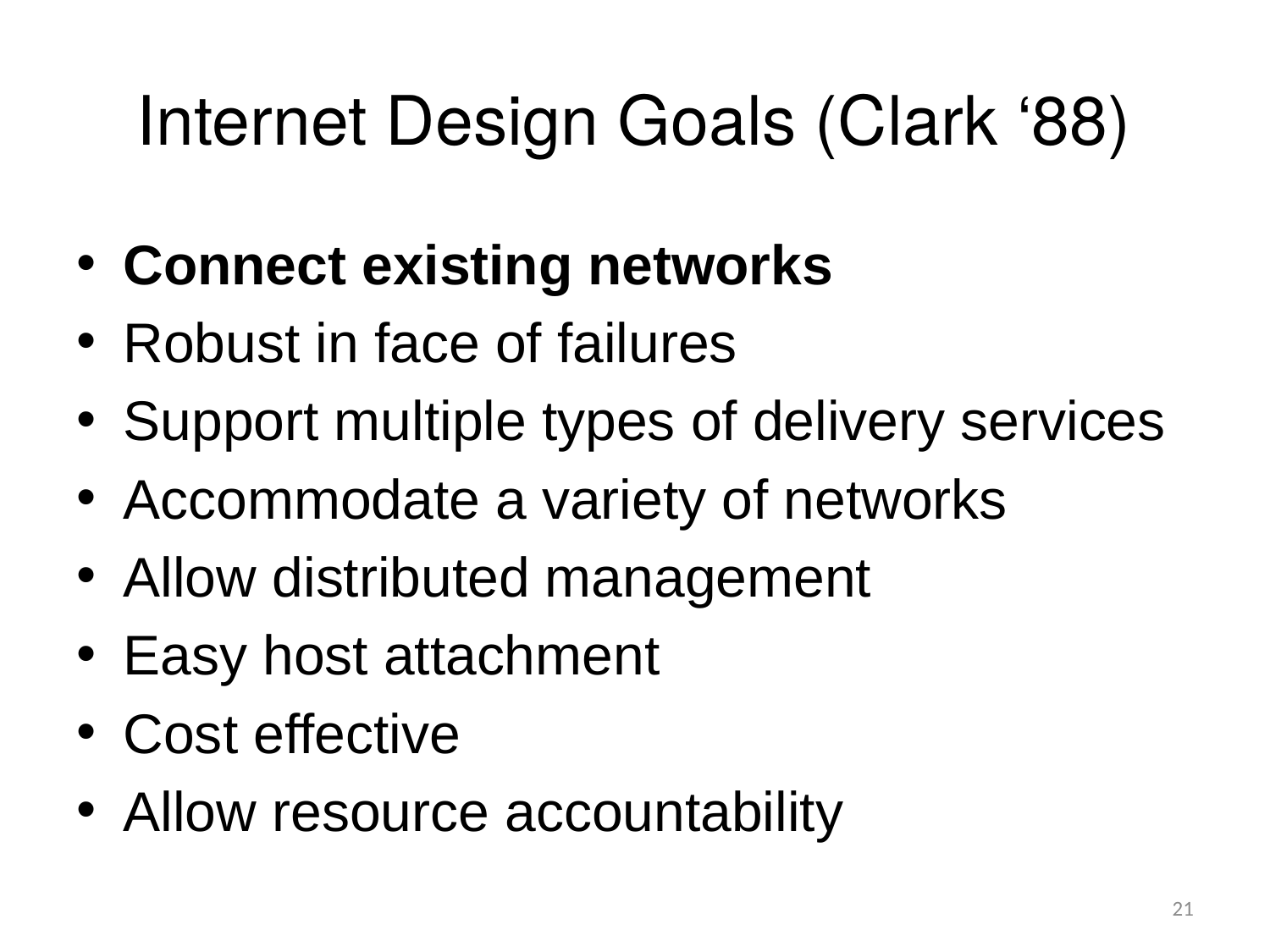

# Internet Design Goals (Clark ‘88)
Connect existing networks
Robust in face of failures
Support multiple types of delivery services
Accommodate a variety of networks
Allow distributed management
Easy host attachment
Cost effective
Allow resource accountability

21